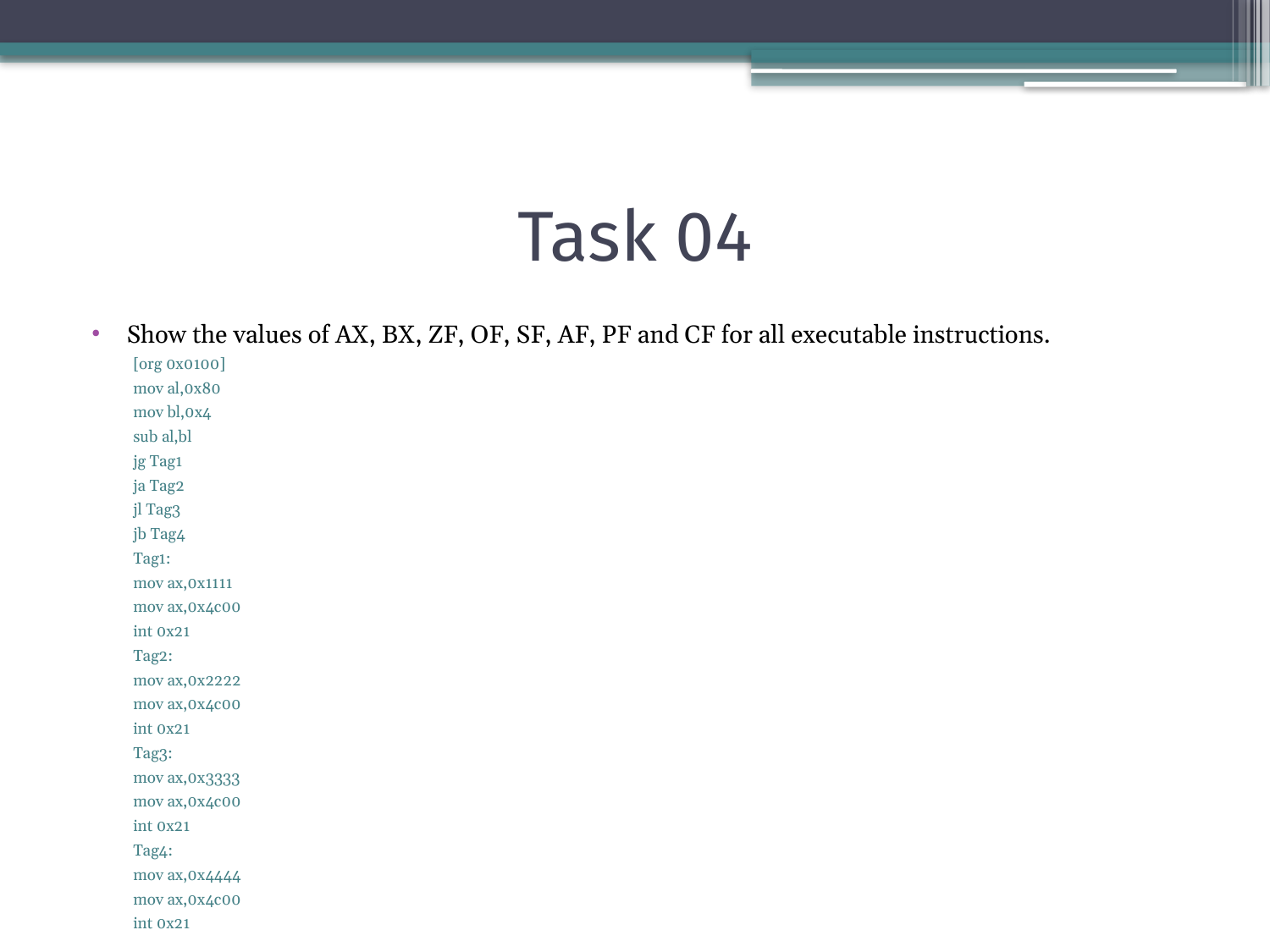

# Task 04
Show the values of AX, BX, ZF, OF, SF, AF, PF and CF for all executable instructions.
[org 0x0100]
mov al,0x80
mov bl,0x4
sub al,bl
jg Tag1
ja Tag2
jl Tag3
jb Tag4
Tag1:
mov ax,0x1111
mov ax,0x4c00
int 0x21
Tag2:
mov ax,0x2222
mov ax,0x4c00
int 0x21
Tag3:
mov ax,0x3333
mov ax,0x4c00
int 0x21
Tag4:
mov ax,0x4444
mov ax,0x4c00
int 0x21